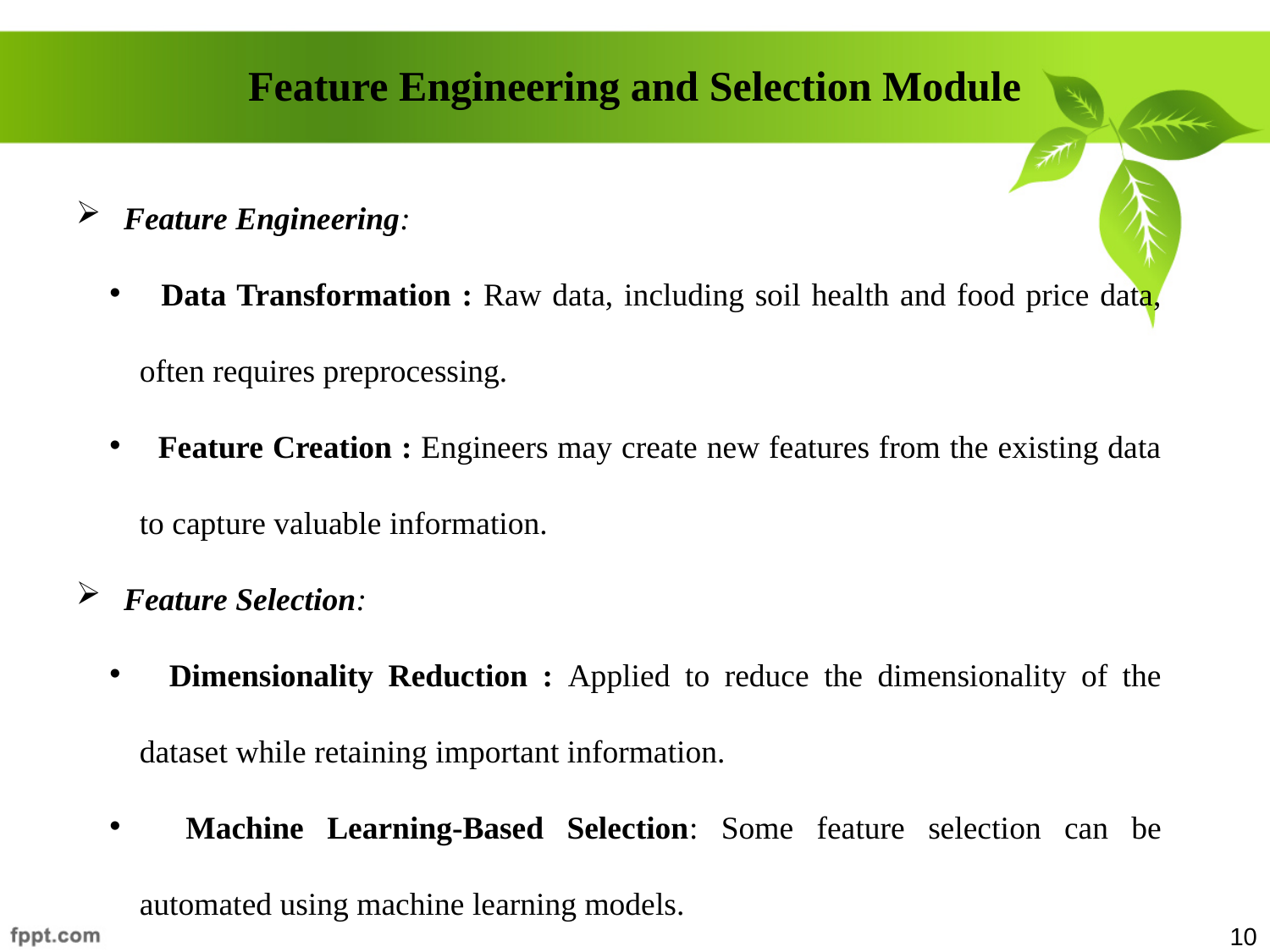

# Feature Engineering and Selection Module
Feature Engineering:
  Data Transformation : Raw data, including soil health and food price data, often requires preprocessing.
  Feature Creation : Engineers may create new features from the existing data to capture valuable information.
Feature Selection:
  Dimensionality Reduction : Applied to reduce the dimensionality of the dataset while retaining important information.
  Machine Learning-Based Selection: Some feature selection can be automated using machine learning models.
10